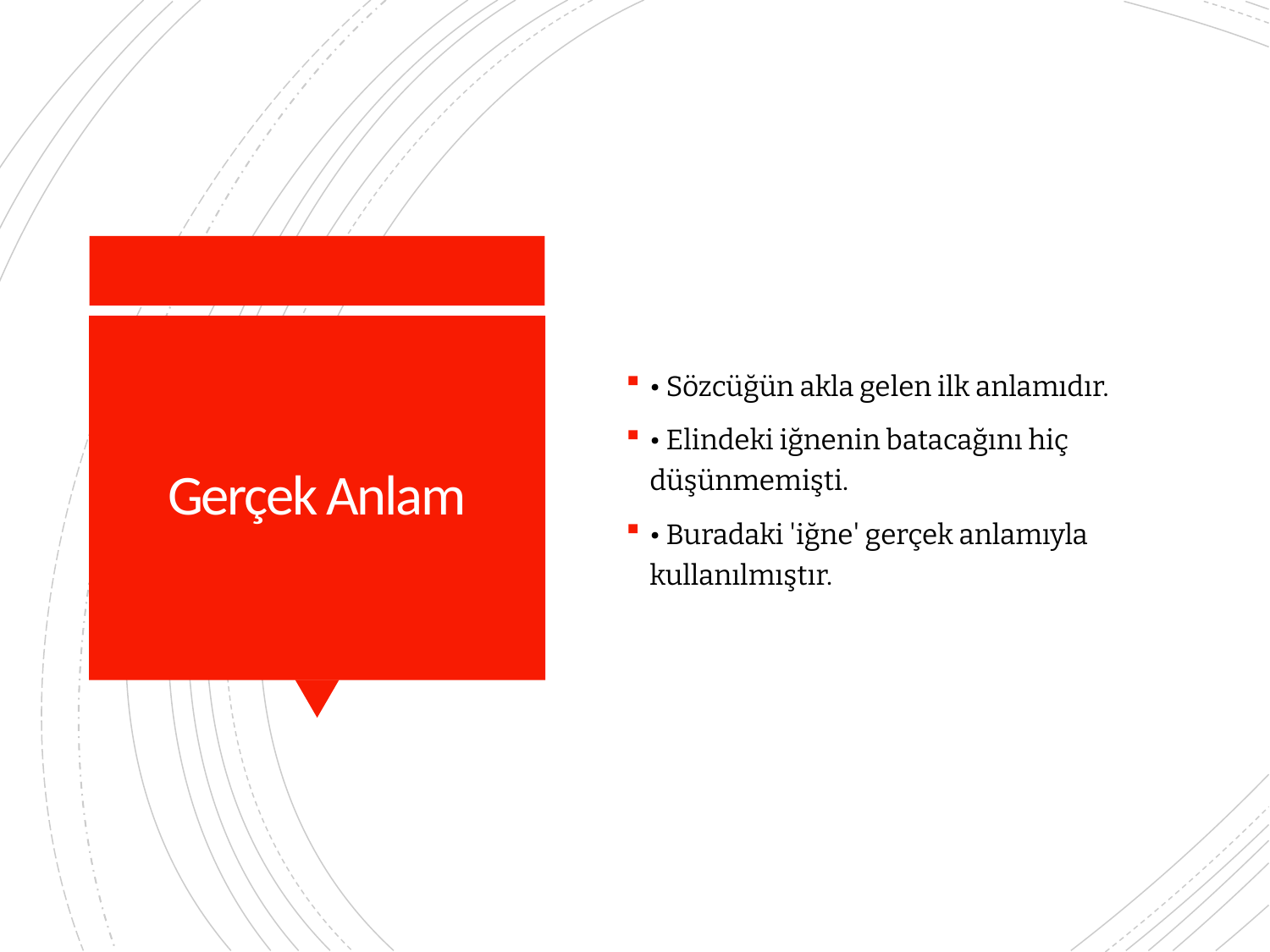

• Sözcüğün akla gelen ilk anlamıdır.
• Elindeki iğnenin batacağını hiç düşünmemişti.
• Buradaki 'iğne' gerçek anlamıyla kullanılmıştır.
# Gerçek Anlam